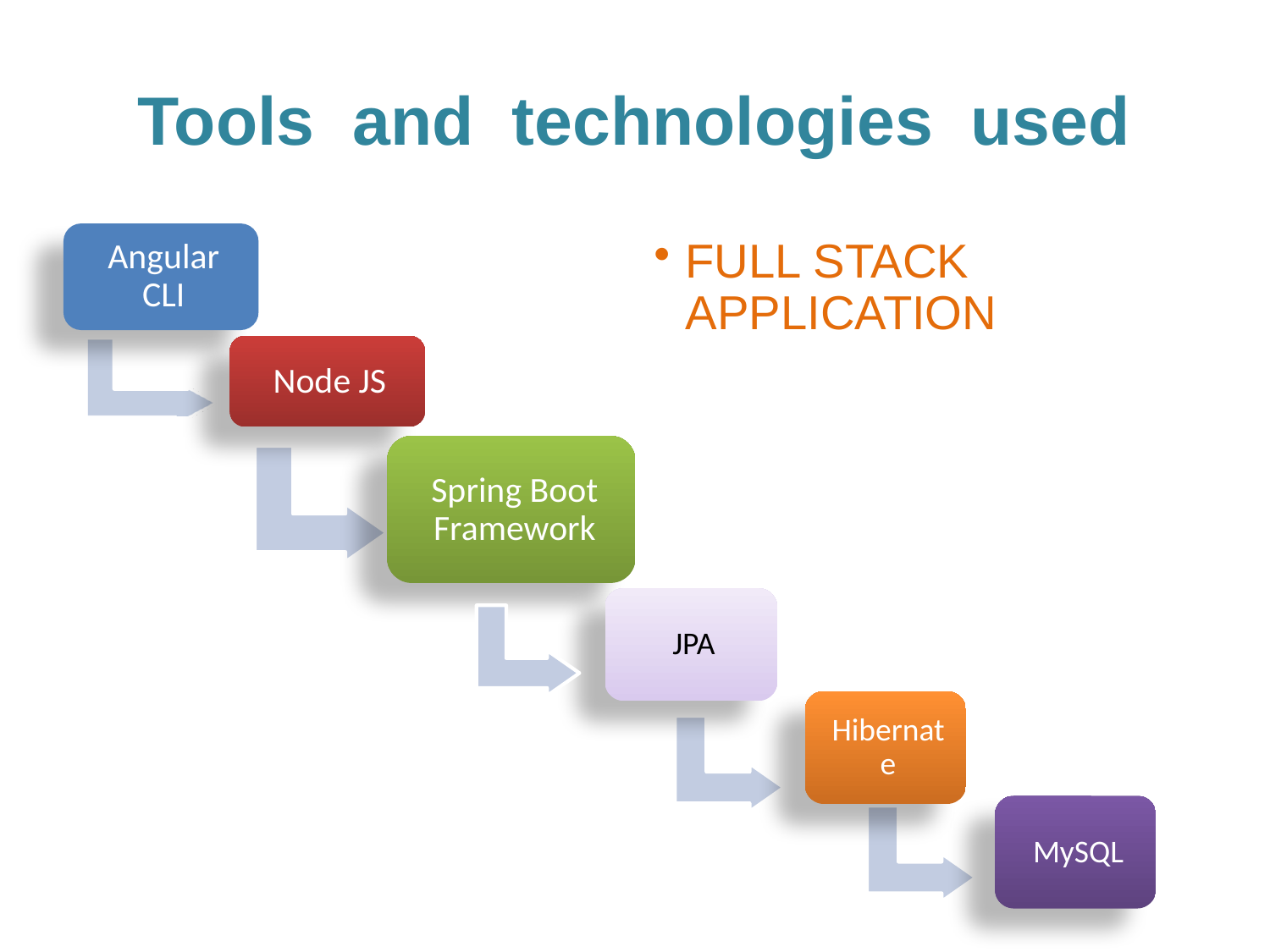

# Tools  and  technologies  used

FULL STACK  APPLICATION
Angular CLI
Node JS
Spring Boot Framework
JPA
Hibernate
MySQL